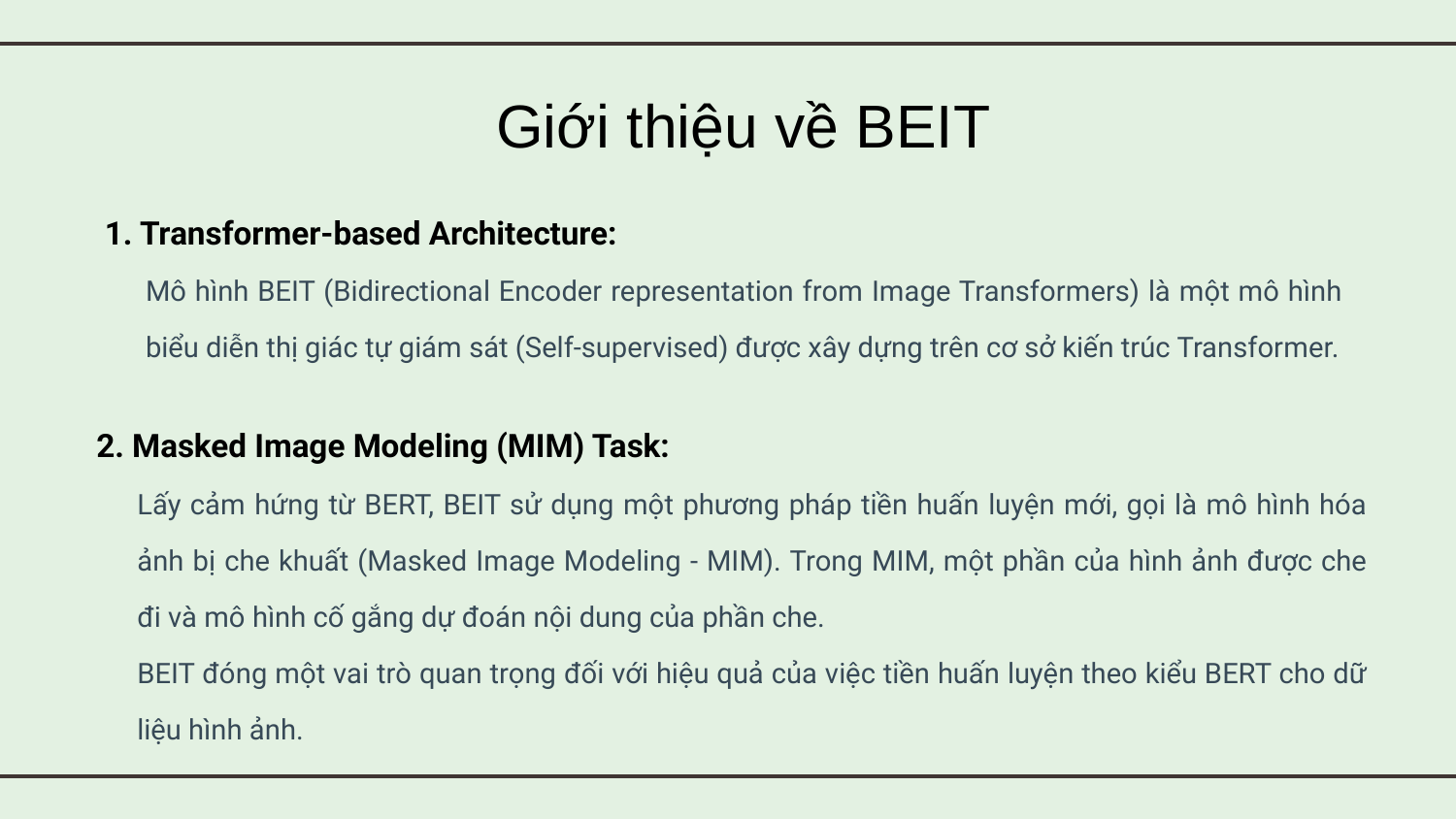

# Giới thiệu về BEIT
1. Transformer-based Architecture:
Mô hình BEIT (Bidirectional Encoder representation from Image Transformers) là một mô hình biểu diễn thị giác tự giám sát (Self-supervised) được xây dựng trên cơ sở kiến trúc Transformer.
2. Masked Image Modeling (MIM) Task:
Lấy cảm hứng từ BERT, BEIT sử dụng một phương pháp tiền huấn luyện mới, gọi là mô hình hóa ảnh bị che khuất (Masked Image Modeling - MIM). Trong MIM, một phần của hình ảnh được che đi và mô hình cố gắng dự đoán nội dung của phần che.
BEIT đóng một vai trò quan trọng đối với hiệu quả của việc tiền huấn luyện theo kiểu BERT cho dữ liệu hình ảnh.